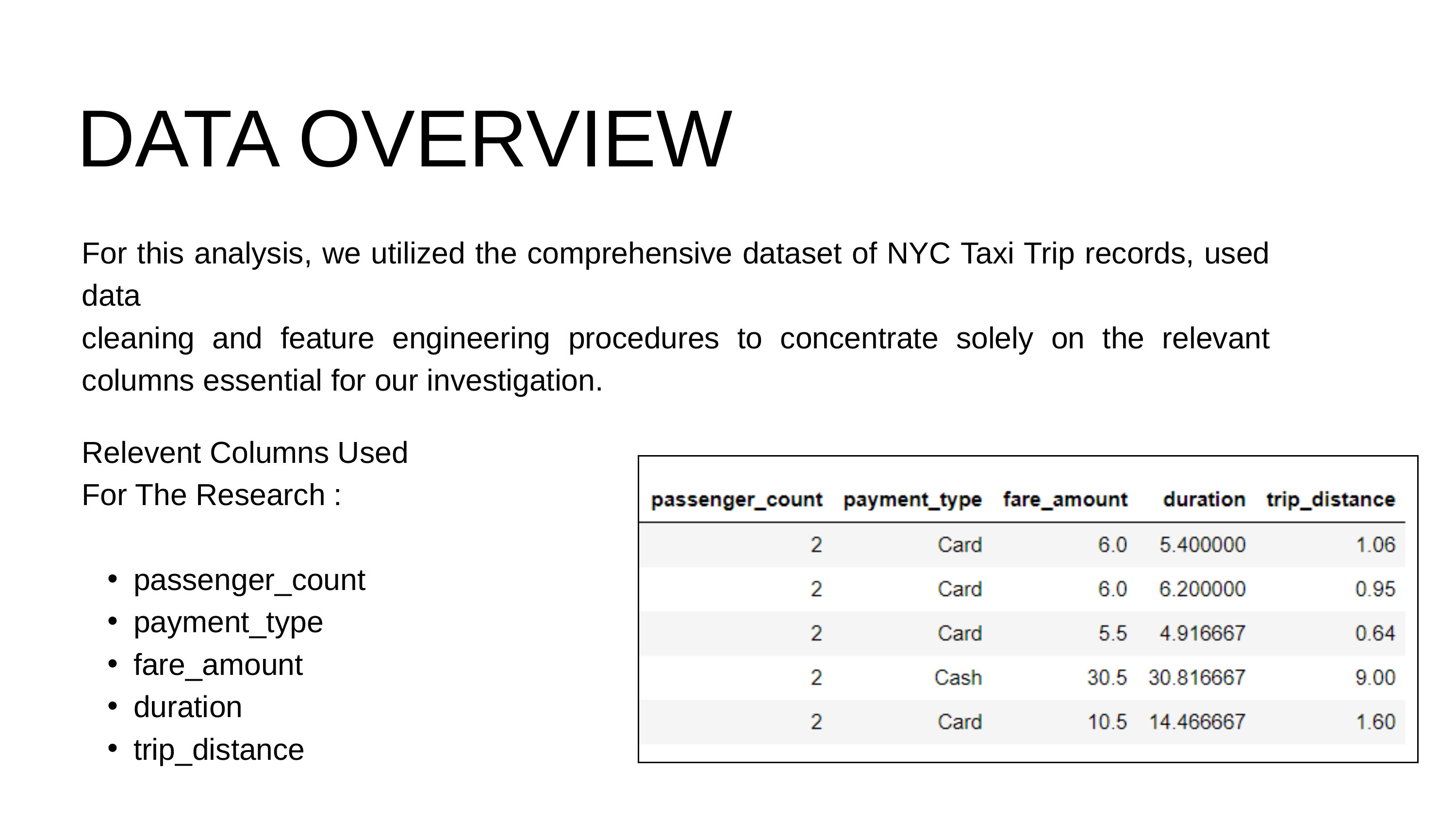

DATA OVERVIEW
For this analysis, we utilized the comprehensive dataset of NYC Taxi Trip records, used data
cleaning and feature engineering procedures to concentrate solely on the relevant columns essential for our investigation.
Relevent Columns Used
For The Research :

passenger_count
payment_type
fare_amount
duration
trip_distance